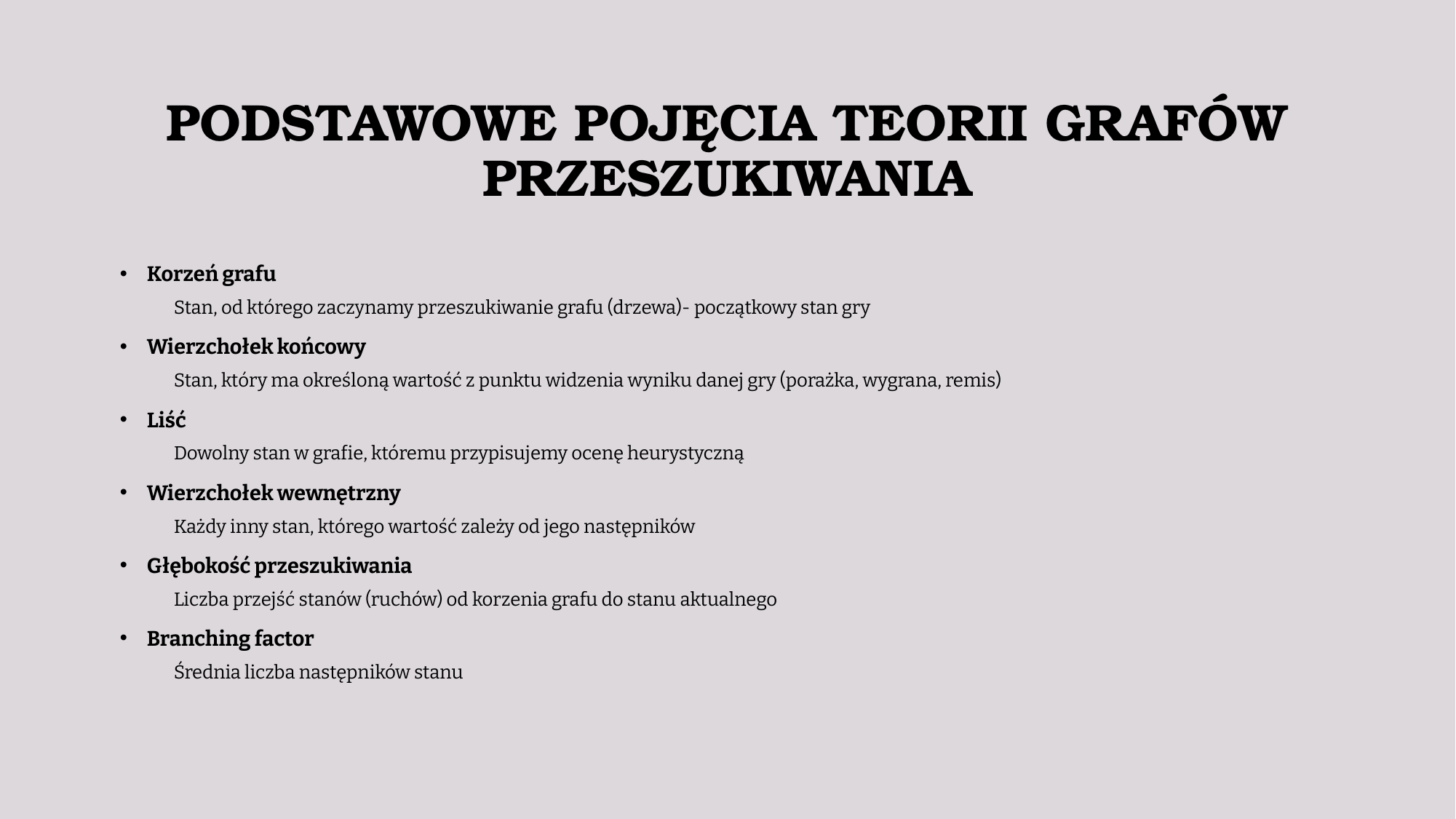

# PODSTAWOWE POJĘCIA TEORII GRAFÓW PRZESZUKIWANIA
Korzeń grafu
Stan, od którego zaczynamy przeszukiwanie grafu (drzewa)- początkowy stan gry
Wierzchołek końcowy
Stan, który ma określoną wartość z punktu widzenia wyniku danej gry (porażka, wygrana, remis)
Liść
Dowolny stan w grafie, któremu przypisujemy ocenę heurystyczną
Wierzchołek wewnętrzny
Każdy inny stan, którego wartość zależy od jego następników
Głębokość przeszukiwania
Liczba przejść stanów (ruchów) od korzenia grafu do stanu aktualnego
Branching factor
Średnia liczba następników stanu